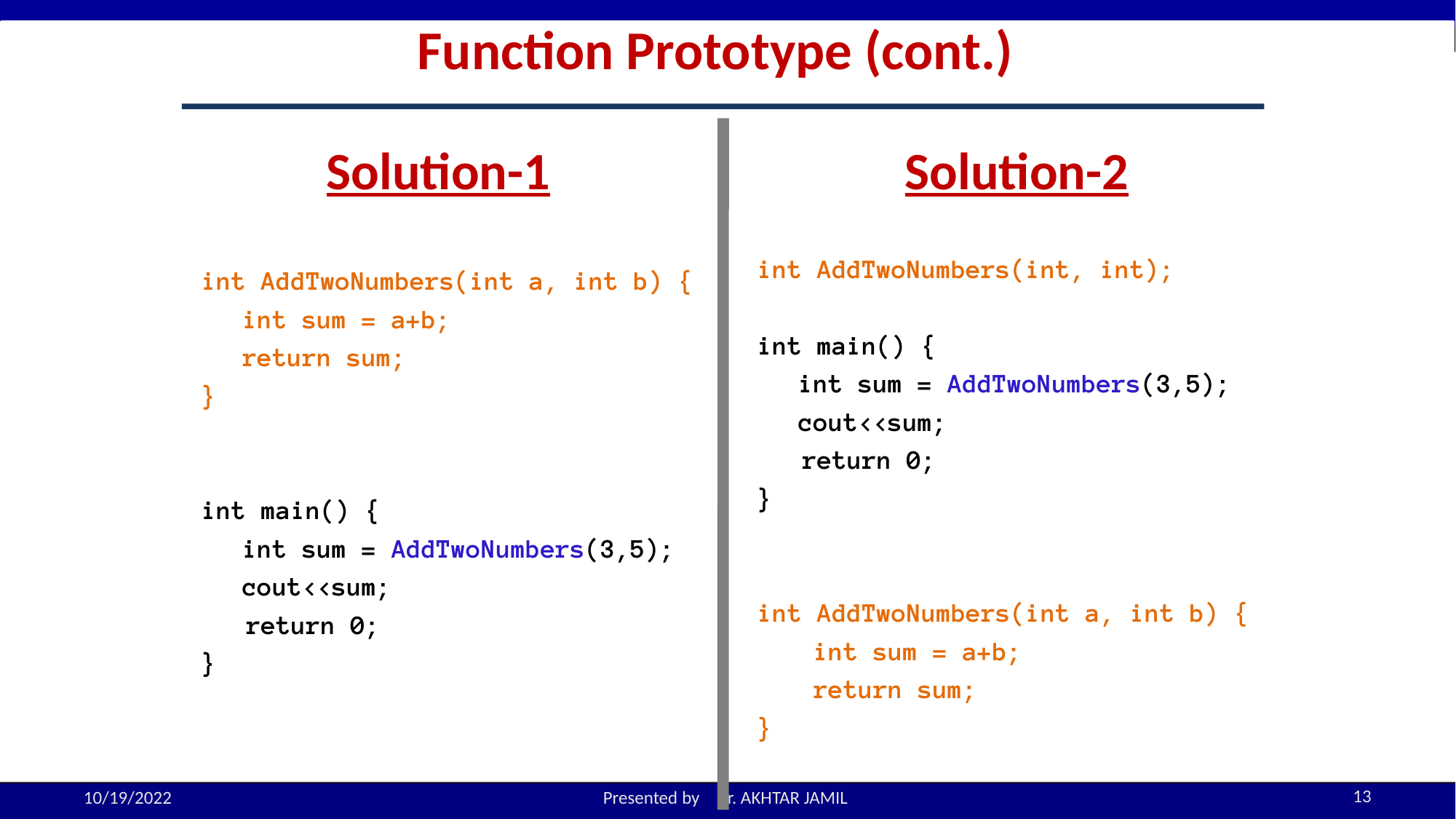

Function Prototype (cont.)

Solution-1                              Solution-2

int AddTwoNumbers(int, int);

int main() {
	int sum = AddTwoNumbers(3,5);
	cout<<sum;
   return 0;
}

int AddTwoNumbers(int a, int b) {
	 int sum = a+b;
	 return sum;
}

int AddTwoNumbers(int a, int b) {
	int sum = a+b;
	return sum;
}

int main() {
	int sum = AddTwoNumbers(3,5);
	cout<<sum;
   return 0;
}

13
10/19/2022
Presented by    Dr. AKHTAR JAMIL